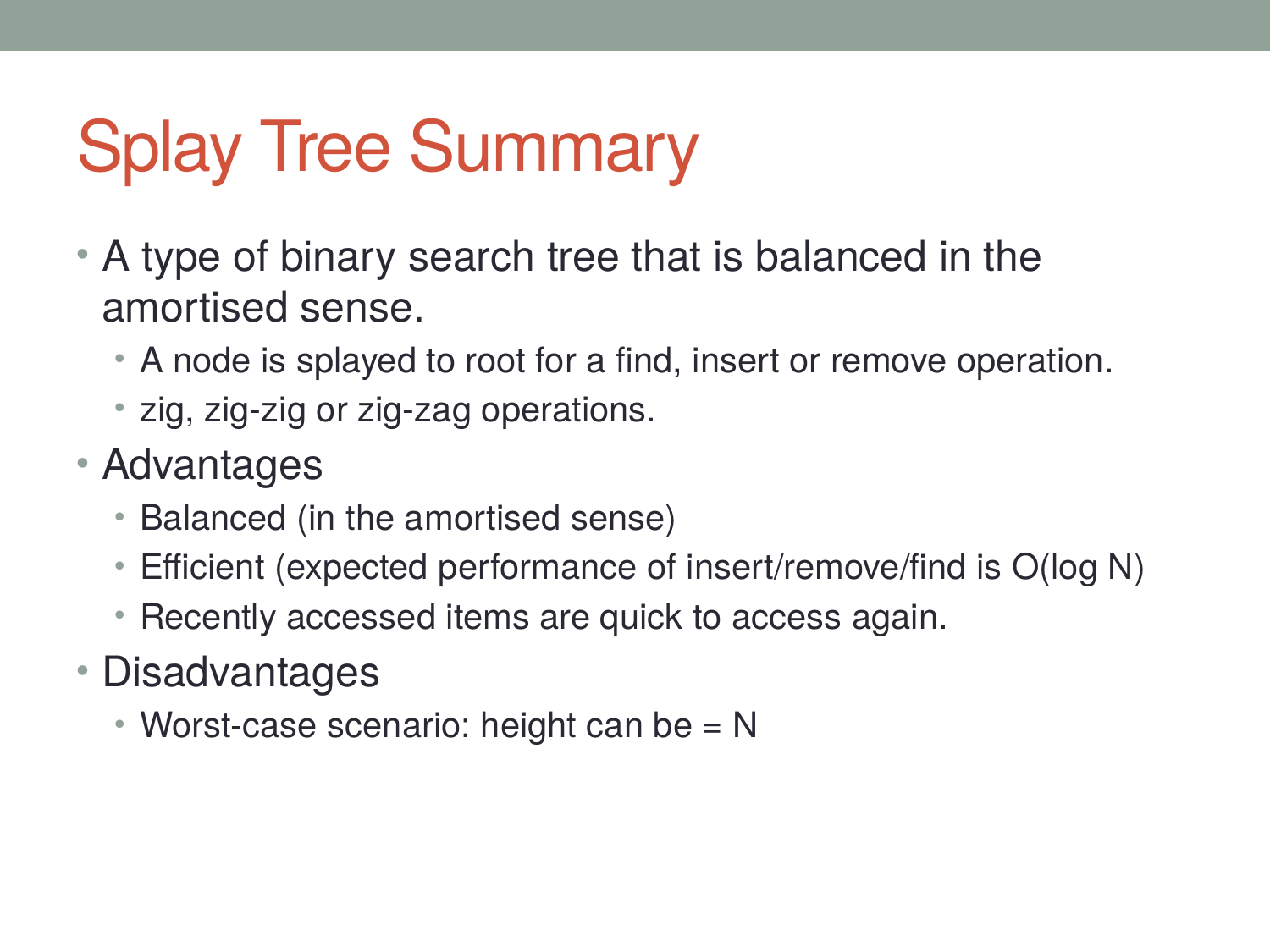

# Splay Tree Summary
A type of binary search tree that is balanced in the amortised sense.
A node is splayed to root for a find, insert or remove operation.
zig, zig-zig or zig-zag operations.
Advantages
Balanced (in the amortised sense)
Efficient (expected performance of insert/remove/find is O(log N)
Recently accessed items are quick to access again.
Disadvantages
Worst-case scenario: height can be = N